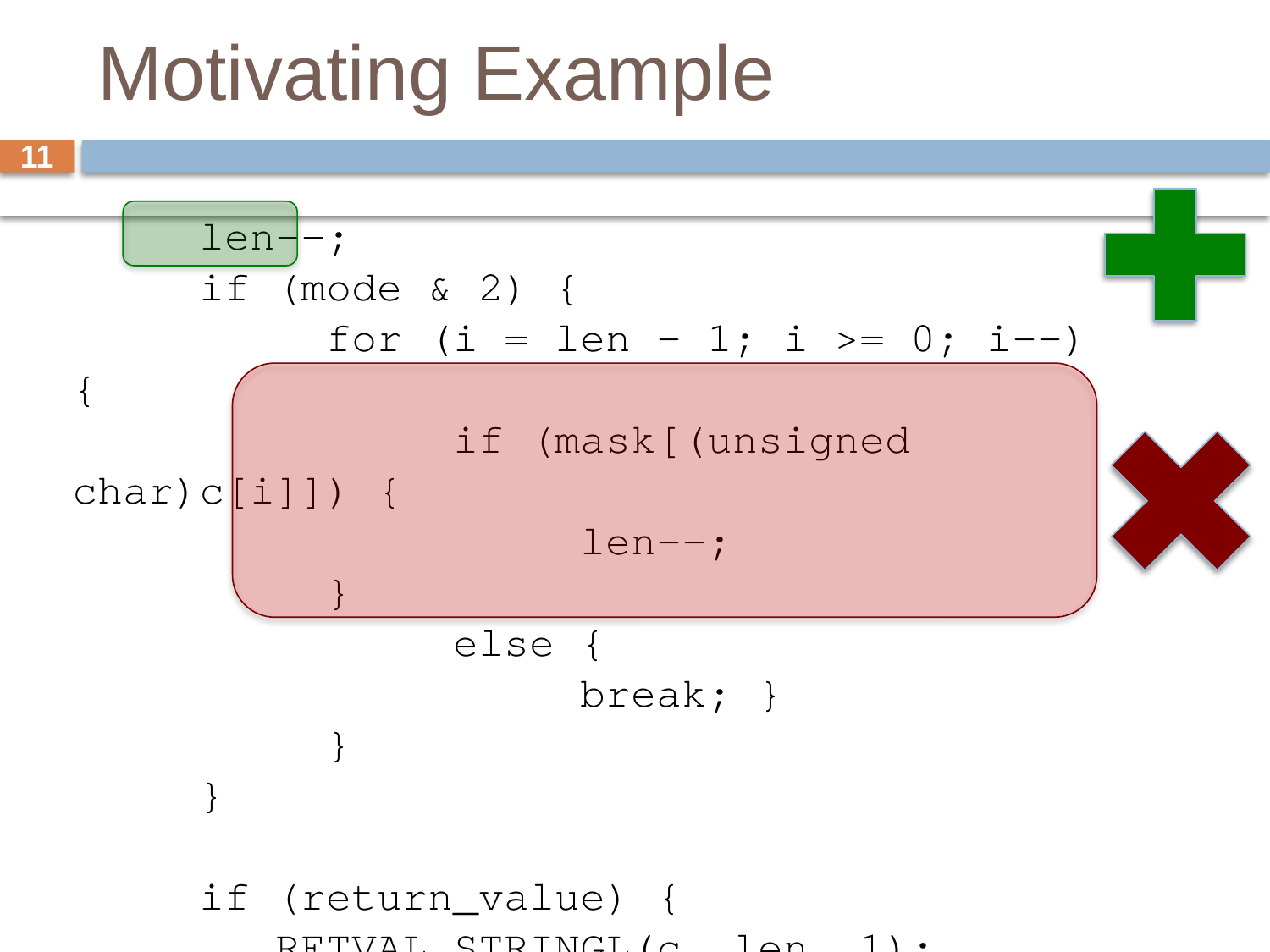

# Motivating Example
11

	len--;
	if (mode & 2) {
		for (i = len - 1; i >= 0; i--) {
			if (mask[(unsigned char)c[i]]) {
				len--;
    		}
			else {
				break; }
		}
	}

	if (return_value) {
        RETVAL_STRINGL(c, len, 1);
   } else {